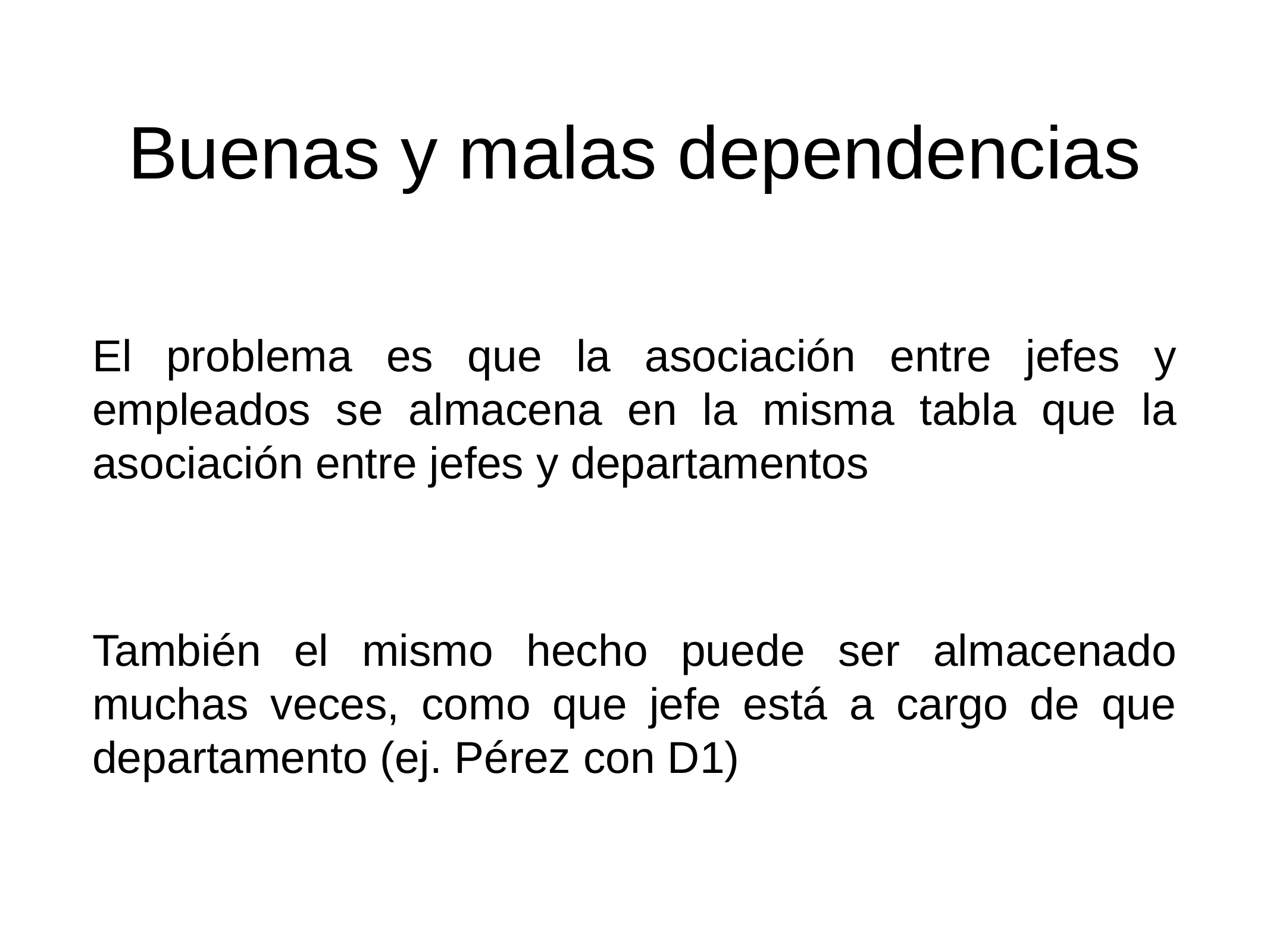

Buenas y malas dependencias
El problema es que la asociación entre jefes y empleados se almacena en la misma tabla que la asociación entre jefes y departamentos
También el mismo hecho puede ser almacenado muchas veces, como que jefe está a cargo de que departamento (ej. Pérez con D1)